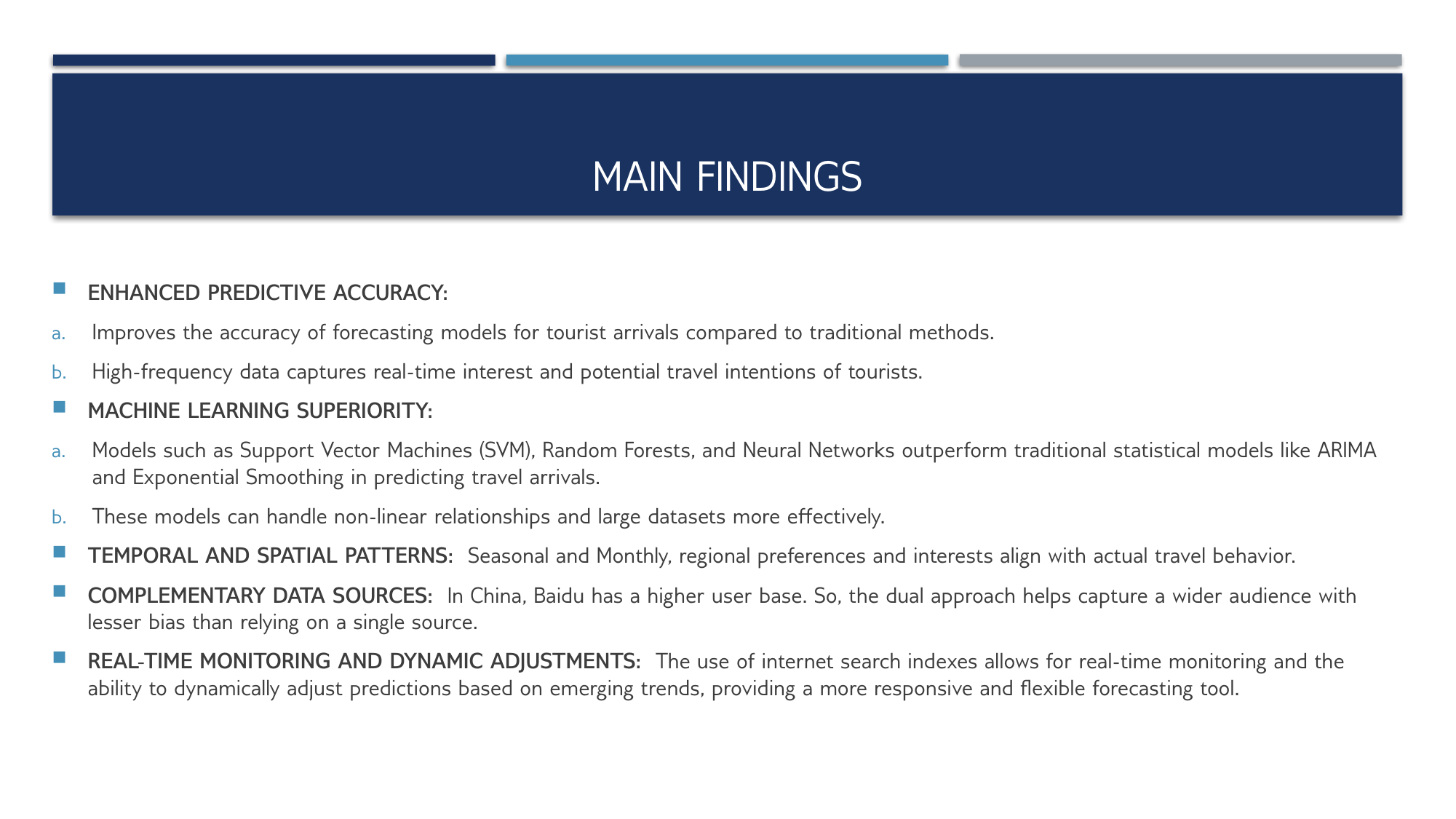

# MAIN FINDINGS
ENHANCED PREDICTIVE ACCURACY:
Improves the accuracy of forecasting models for tourist arrivals compared to traditional methods.
High-frequency data captures real-time interest and potential travel intentions of tourists.
MACHINE LEARNING SUPERIORITY:
Models such as Support Vector Machines (SVM), Random Forests, and Neural Networks outperform traditional statistical models like ARIMA and Exponential Smoothing in predicting travel arrivals.
These models can handle non-linear relationships and large datasets more effectively.
TEMPORAL AND SPATIAL PATTERNS:  Seasonal and Monthly, regional preferences and interests align with actual travel behavior.
COMPLEMENTARY DATA SOURCES:  In China, Baidu has a higher user base. So, the dual approach helps capture a wider audience with lesser bias than relying on a single source.
REAL-TIME MONITORING AND DYNAMIC ADJUSTMENTS:  The use of internet search indexes allows for real-time monitoring and the ability to dynamically adjust predictions based on emerging trends, providing a more responsive and flexible forecasting tool.